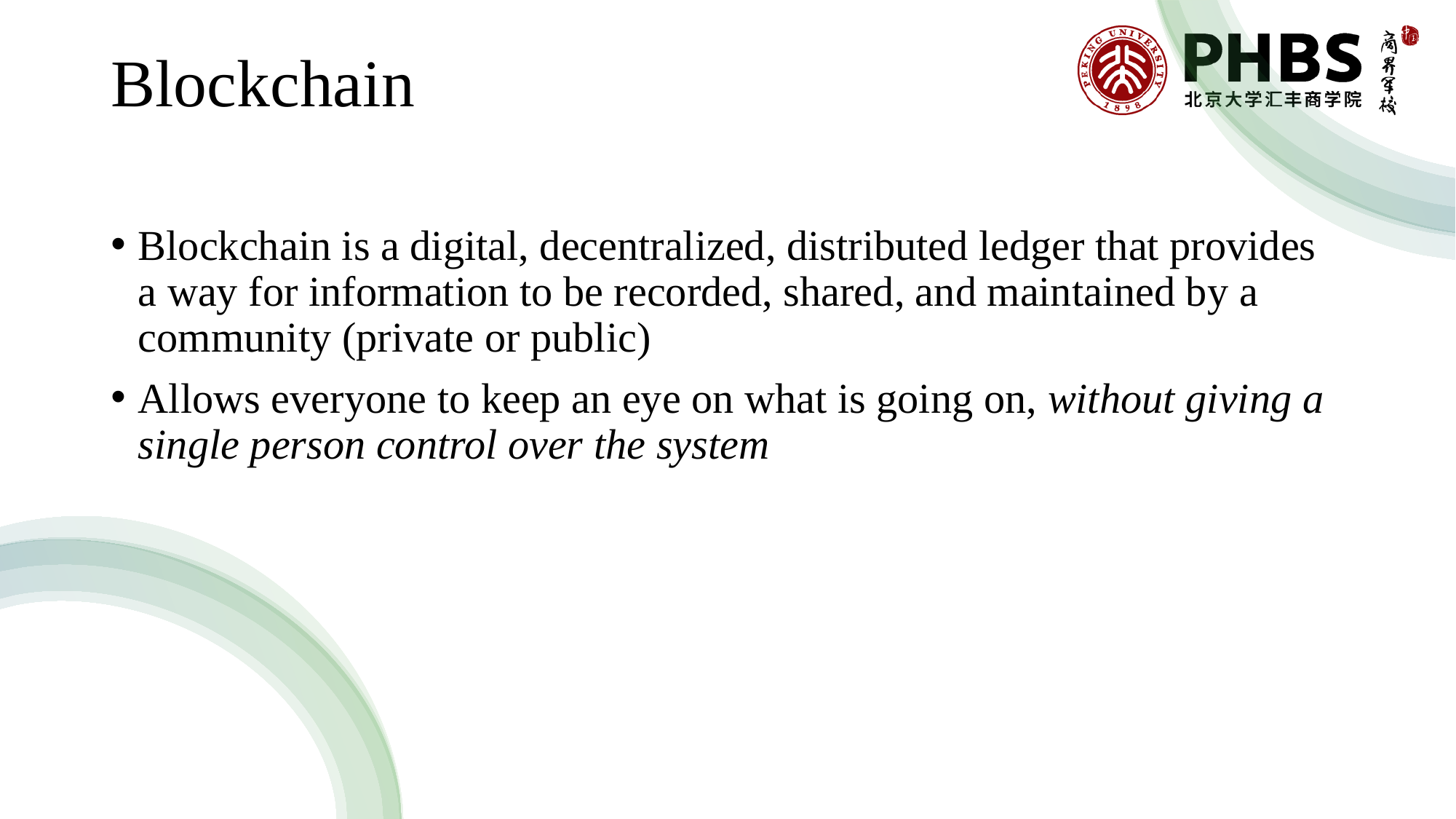

# Blockchain
Blockchain is a digital, decentralized, distributed ledger that provides a way for information to be recorded, shared, and maintained by a community (private or public)
Allows everyone to keep an eye on what is going on, without giving a single person control over the system